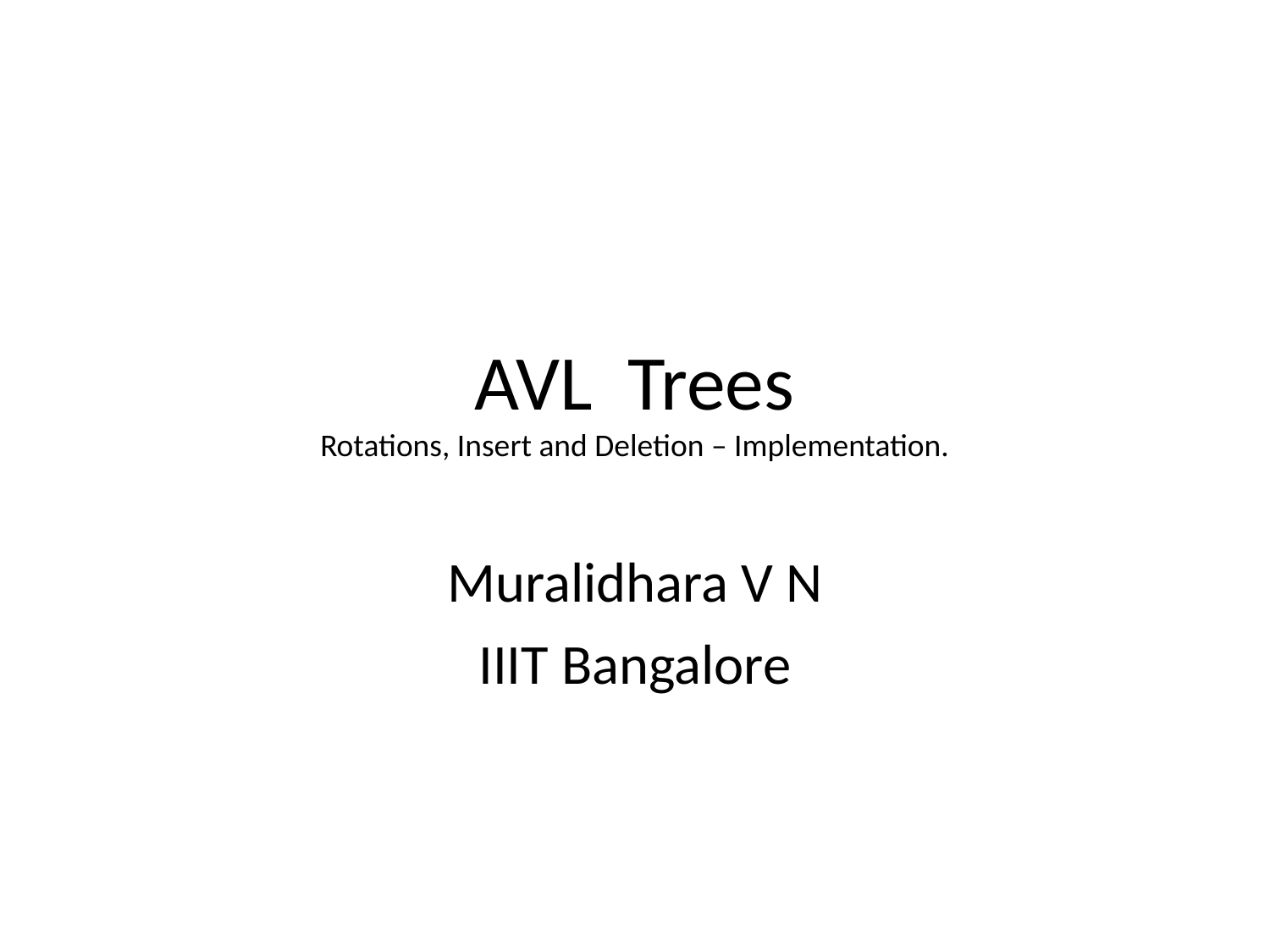

# AVL  Trees Rotations, Insert and Deletion – Implementation.
Muralidhara V N
IIIT Bangalore